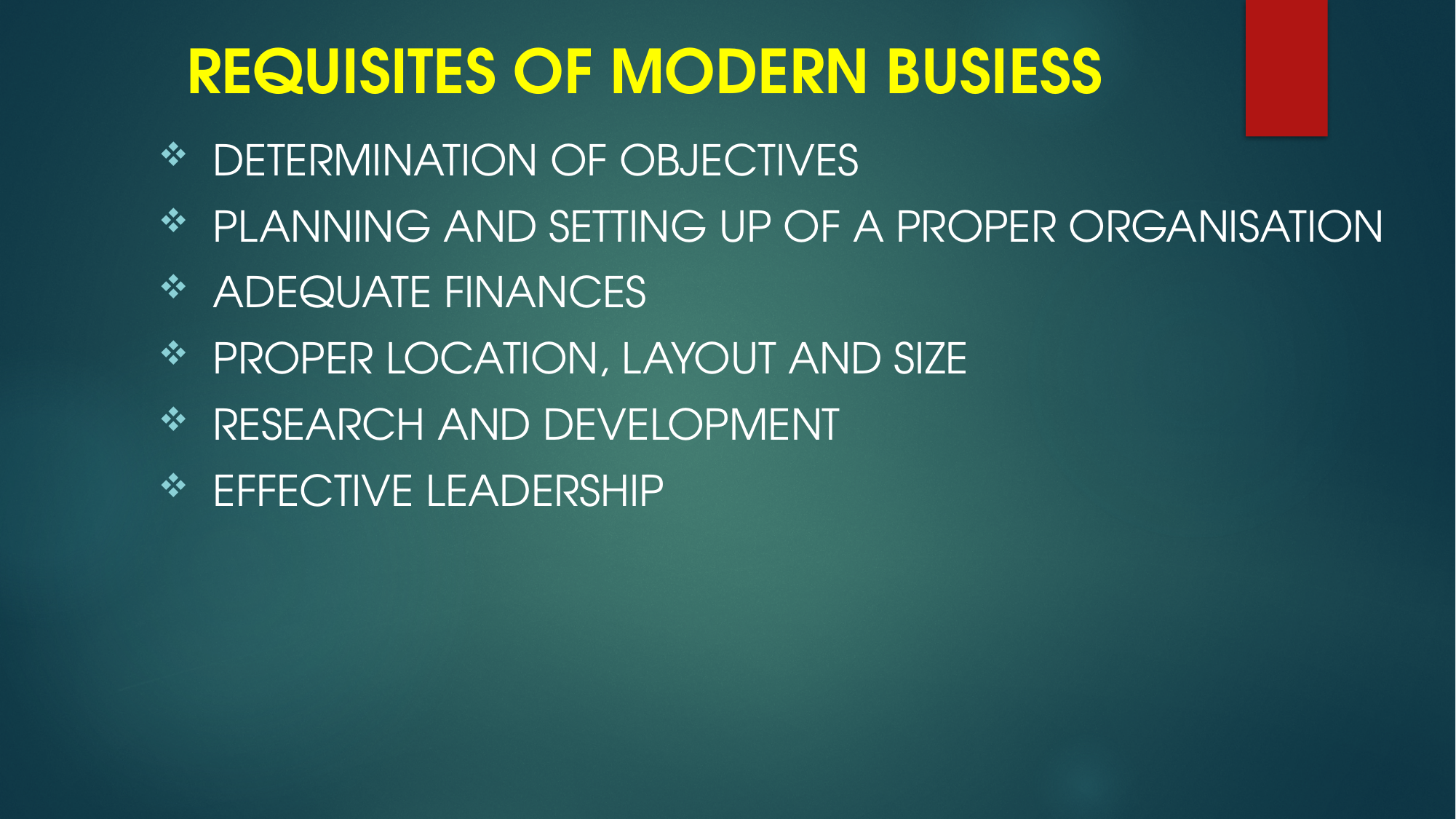

# REQUISITES OF MODERN BUSIESS
DETERMINATION OF OBJECTIVES
PLANNING AND SETTING UP OF A PROPER ORGANISATION
ADEQUATE FINANCES
PROPER LOCATION, LAYOUT AND SIZE
RESEARCH AND DEVELOPMENT
EFFECTIVE LEADERSHIP